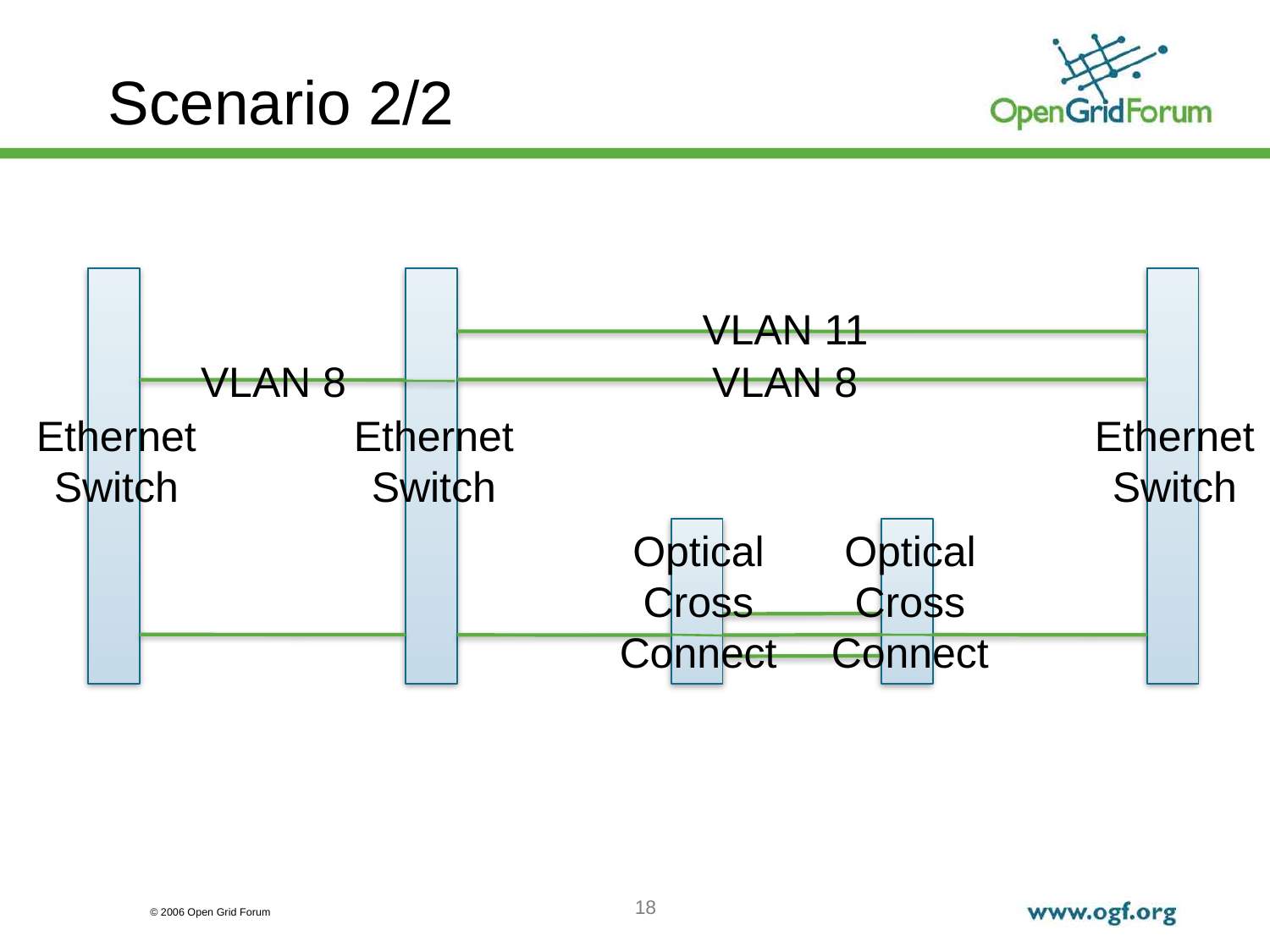

# Scenario 2/2

VLAN 11
VLAN 8
VLAN 8
Ethernet Switch
Ethernet Switch
Ethernet Switch
Optical
Cross
Connect
Optical
Cross
Connect

18